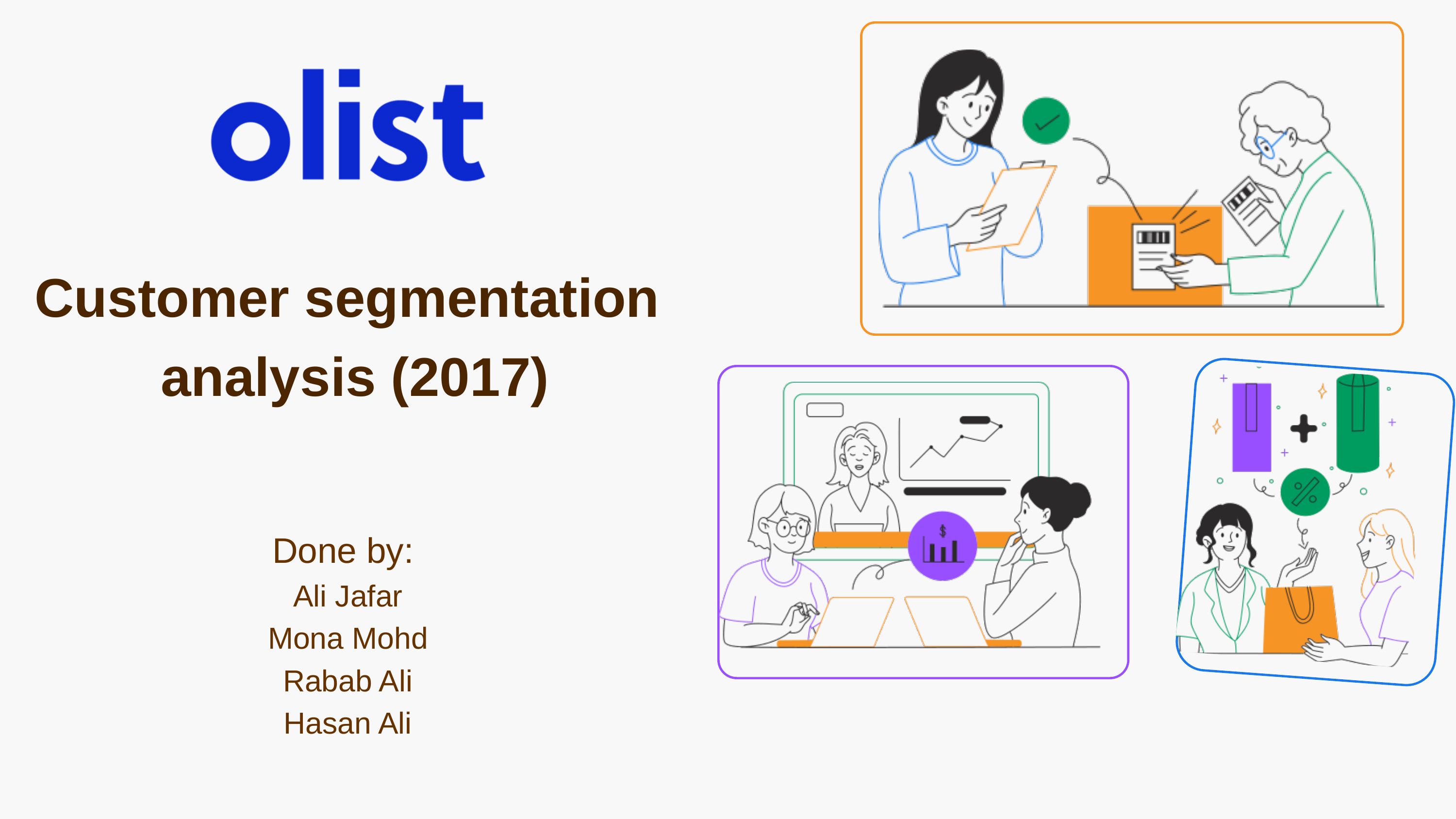

Customer segmentation
 analysis (2017)

Done by:
Ali Jafar
Mona Mohd
Rabab Ali
Hasan Ali